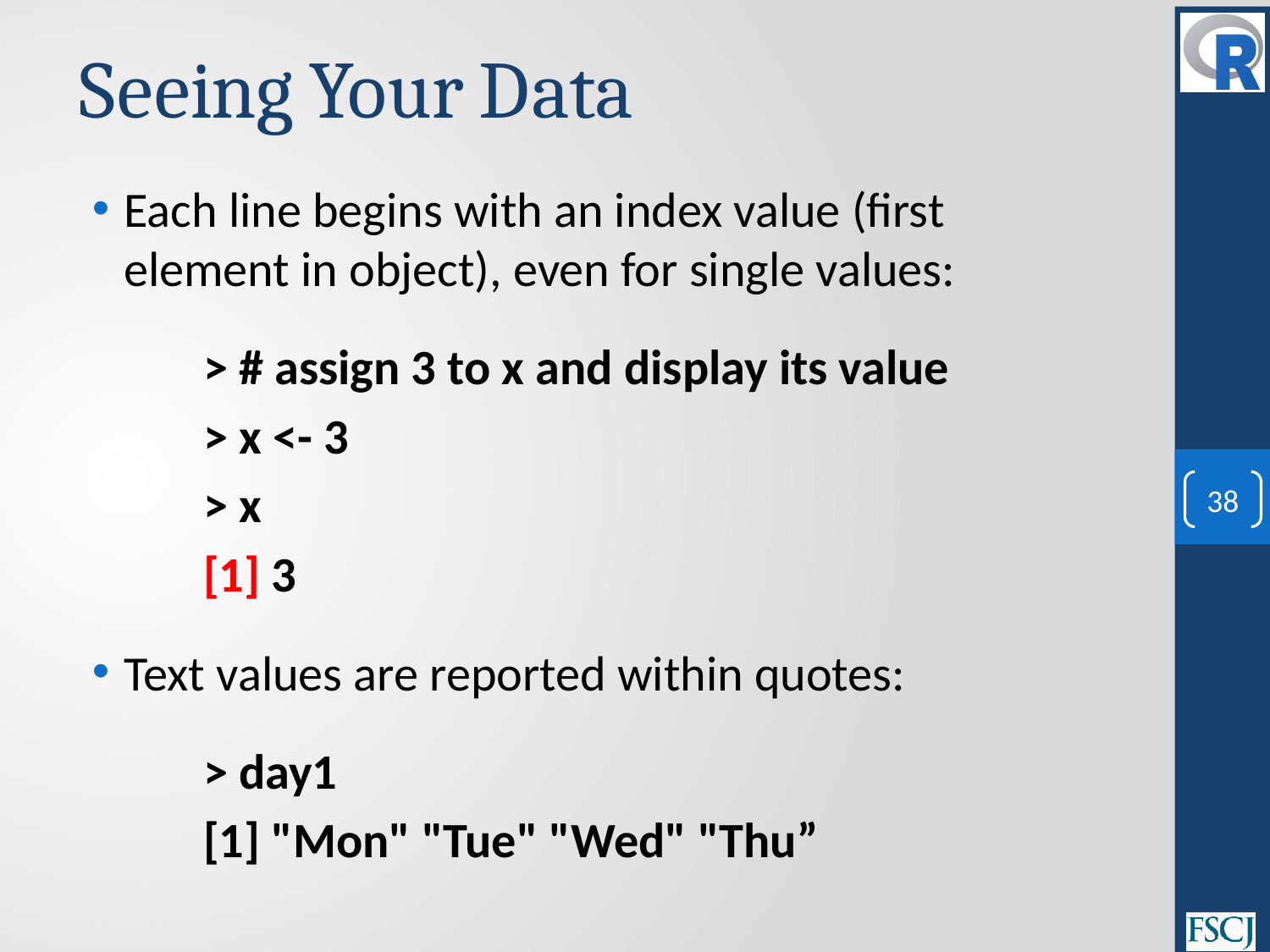

# Seeing Your Data
Each line begins with an index value (first element in object), even for single values:

> # assign 3 to x and display its value
> x <- 3
> x
[1] 3

Text values are reported within quotes:

> day1
[1] "Mon" "Tue" "Wed" "Thu”
38